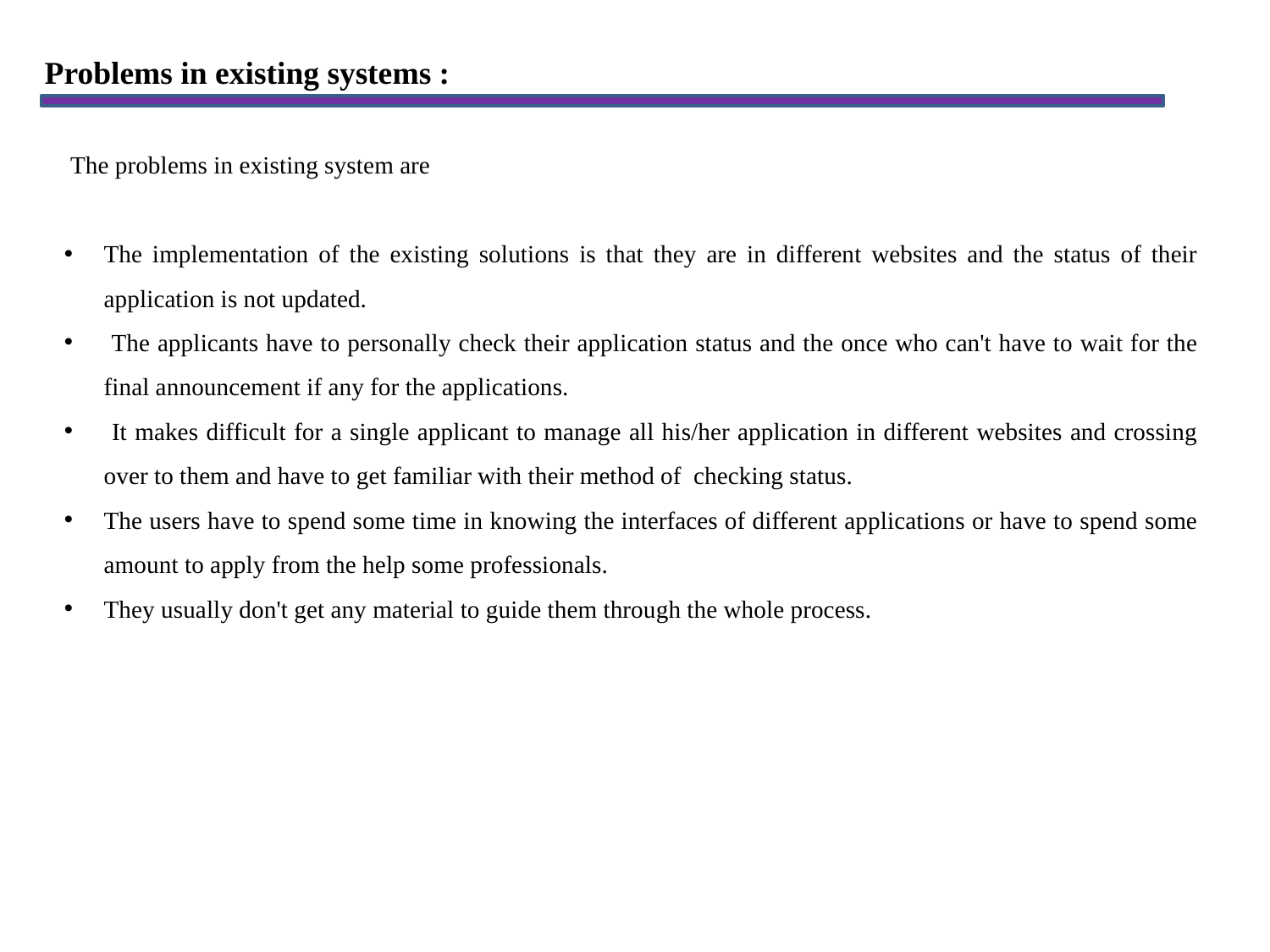

# Problems in existing systems :

 The problems in existing system are

The implementation of the existing solutions is that they are in different websites and the status of their application is not updated.
 The applicants have to personally check their application status and the once who can't have to wait for the final announcement if any for the applications.
 It makes difficult for a single applicant to manage all his/her application in different websites and crossing over to them and have to get familiar with their method of  checking status.
The users have to spend some time in knowing the interfaces of different applications or have to spend some amount to apply from the help some professionals.
They usually don't get any material to guide them through the whole process.